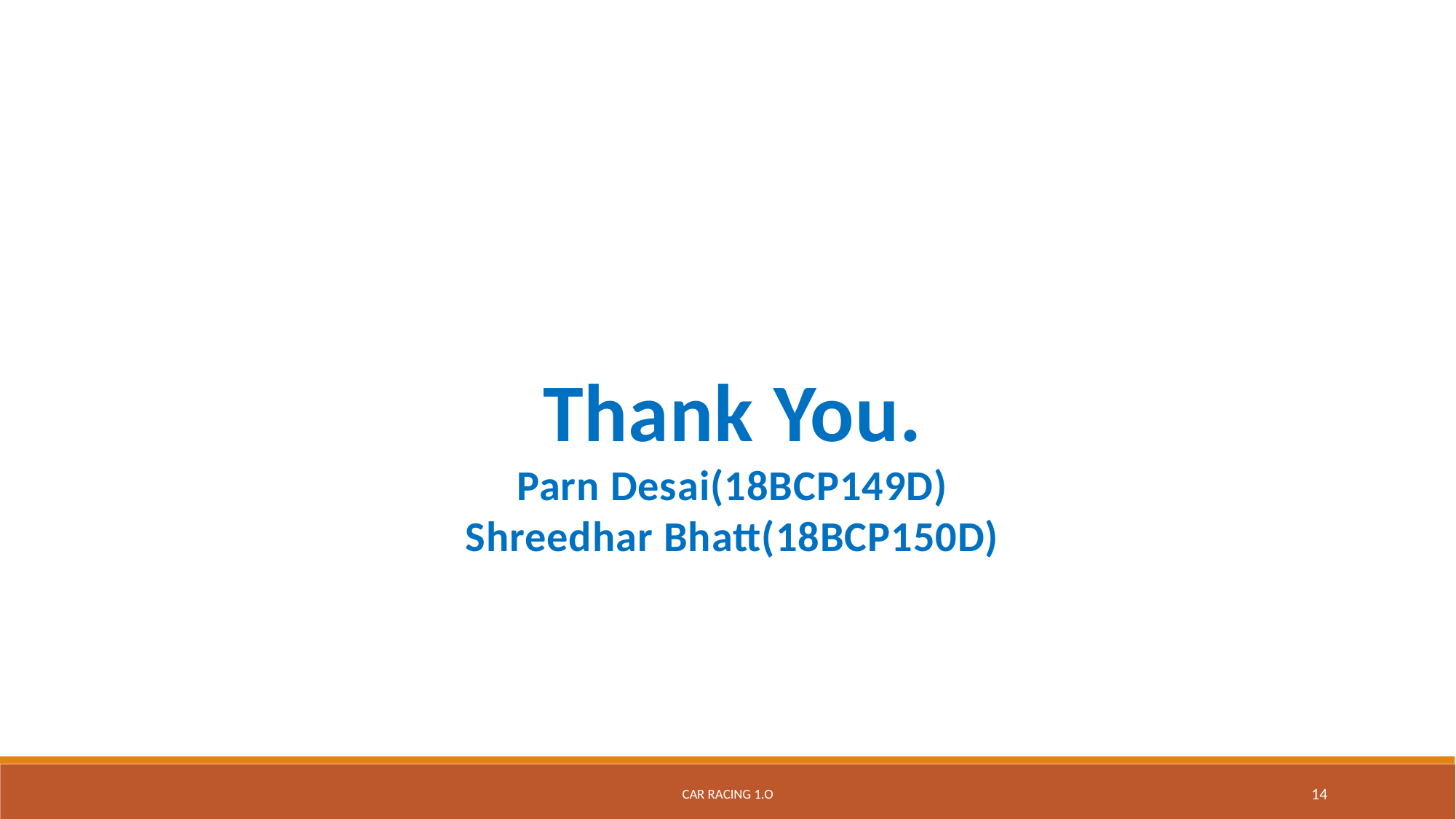

Thank You.
Parn Desai(18BCP149D)
Shreedhar Bhatt(18BCP150D)
Car Racing 1.O
14